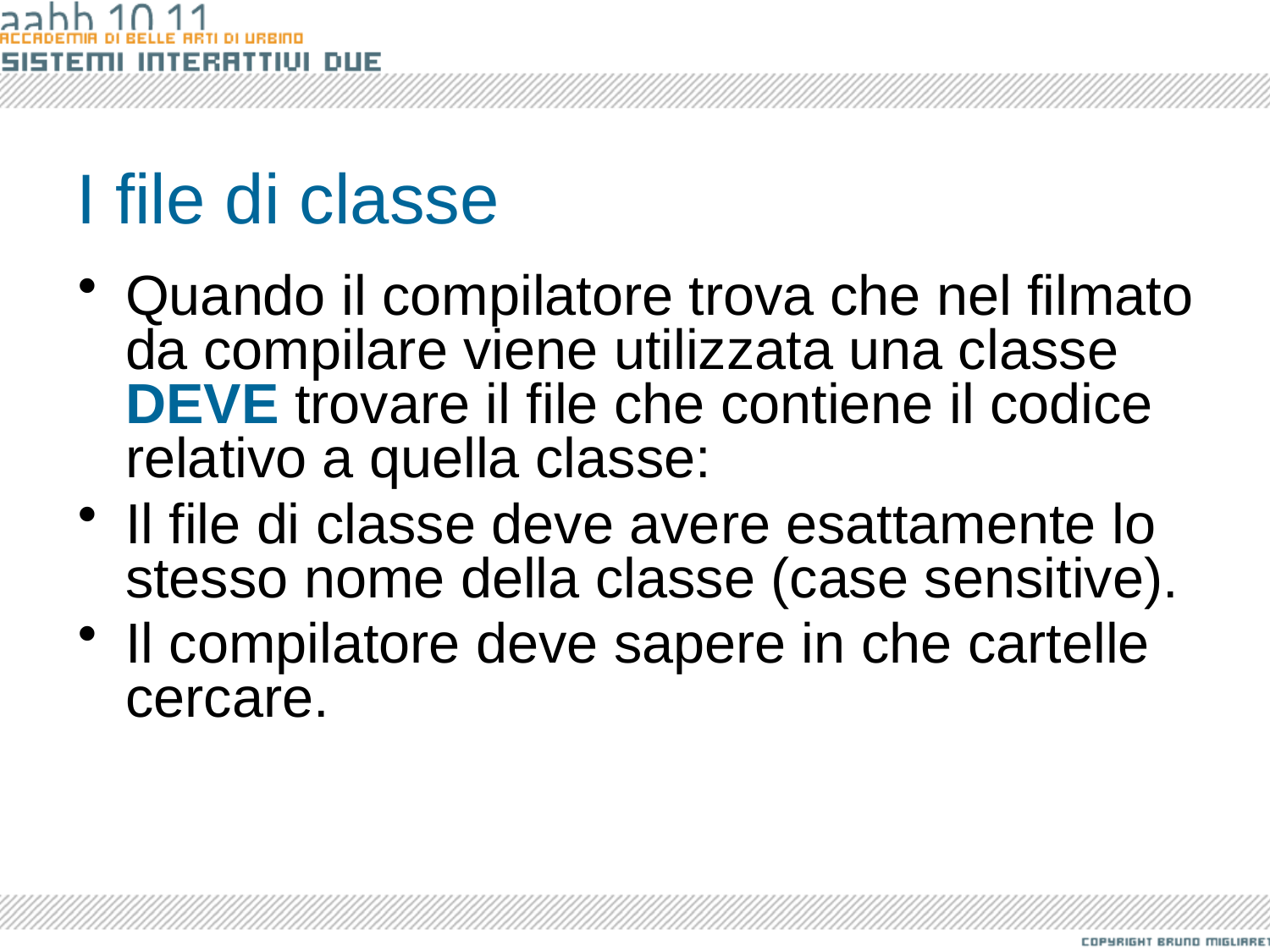

# I file di classe
Quando il compilatore trova che nel filmato da compilare viene utilizzata una classe DEVE trovare il file che contiene il codice relativo a quella classe:
Il file di classe deve avere esattamente lo stesso nome della classe (case sensitive).
Il compilatore deve sapere in che cartelle cercare.